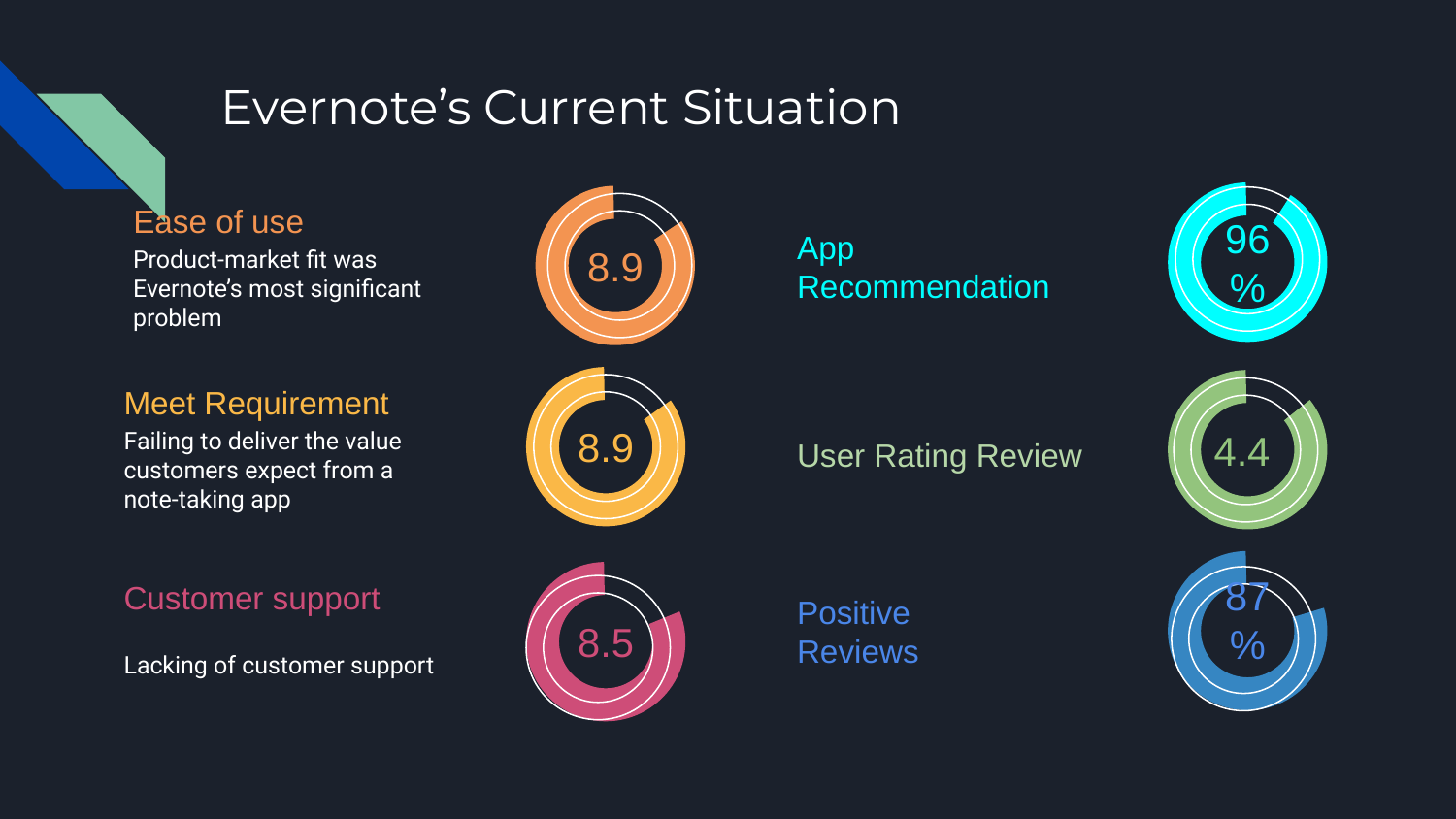

# Evernote’s Current Situation

96%
App Recommendation

4.4
User Rating Review

87%
Positive Reviews

8.9
Ease of use
Product-market fit was Evernote’s most significant problem

8.9
Meet Requirement
Failing to deliver the value customers expect from a note-taking app

8.5
Customer support
Lacking of customer support